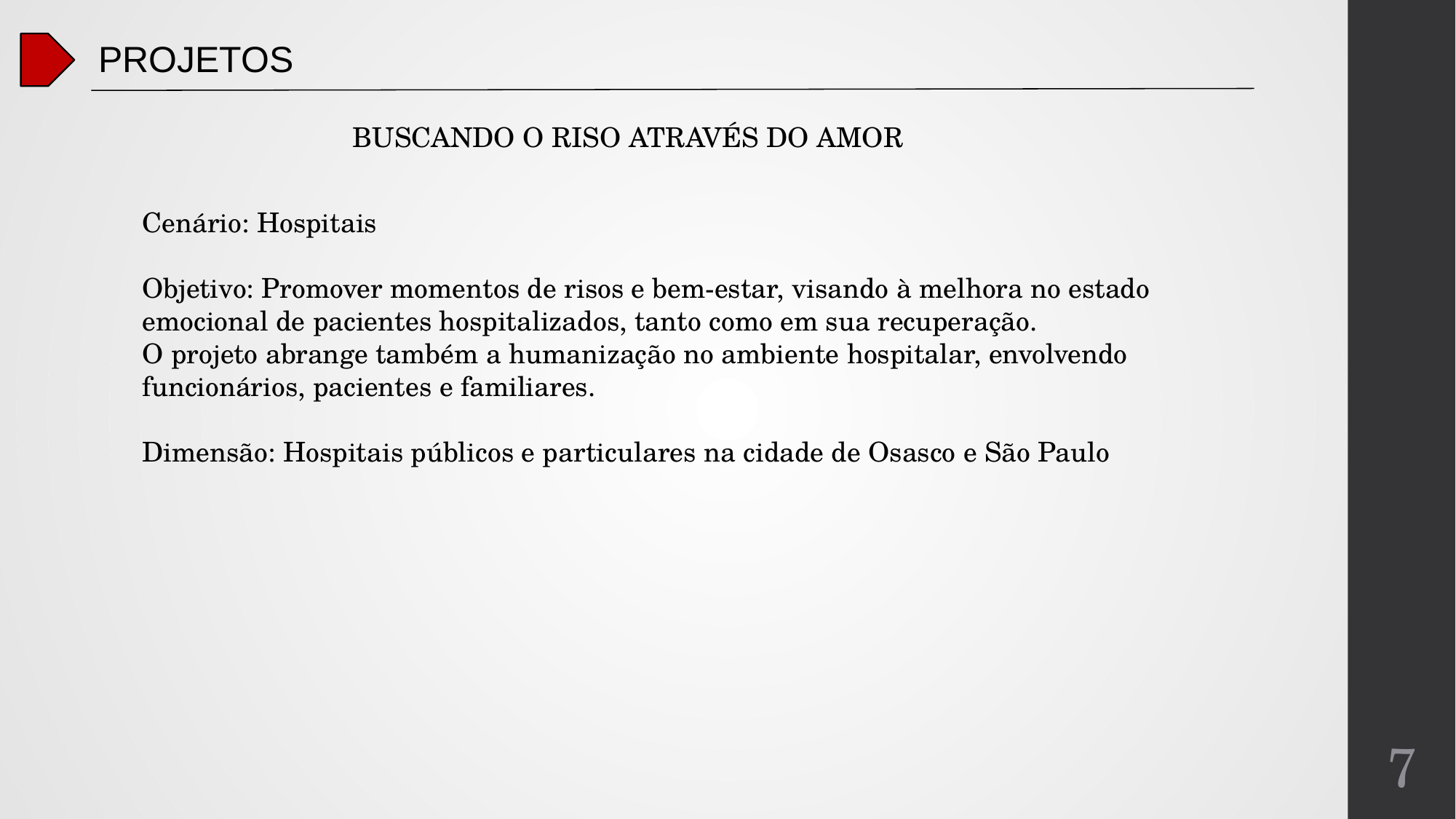

PROJETOS

BUSCANDO O RISO ATRAVÉS DO AMOR

Cenário: Hospitais

Objetivo: Promover momentos de risos e bem-estar, visando à melhora no estado emocional de pacientes hospitalizados, tanto como em sua recuperação.
O projeto abrange também a humanização no ambiente hospitalar, envolvendo funcionários, pacientes e familiares.

Dimensão: Hospitais públicos e particulares na cidade de Osasco e São Paulo
7